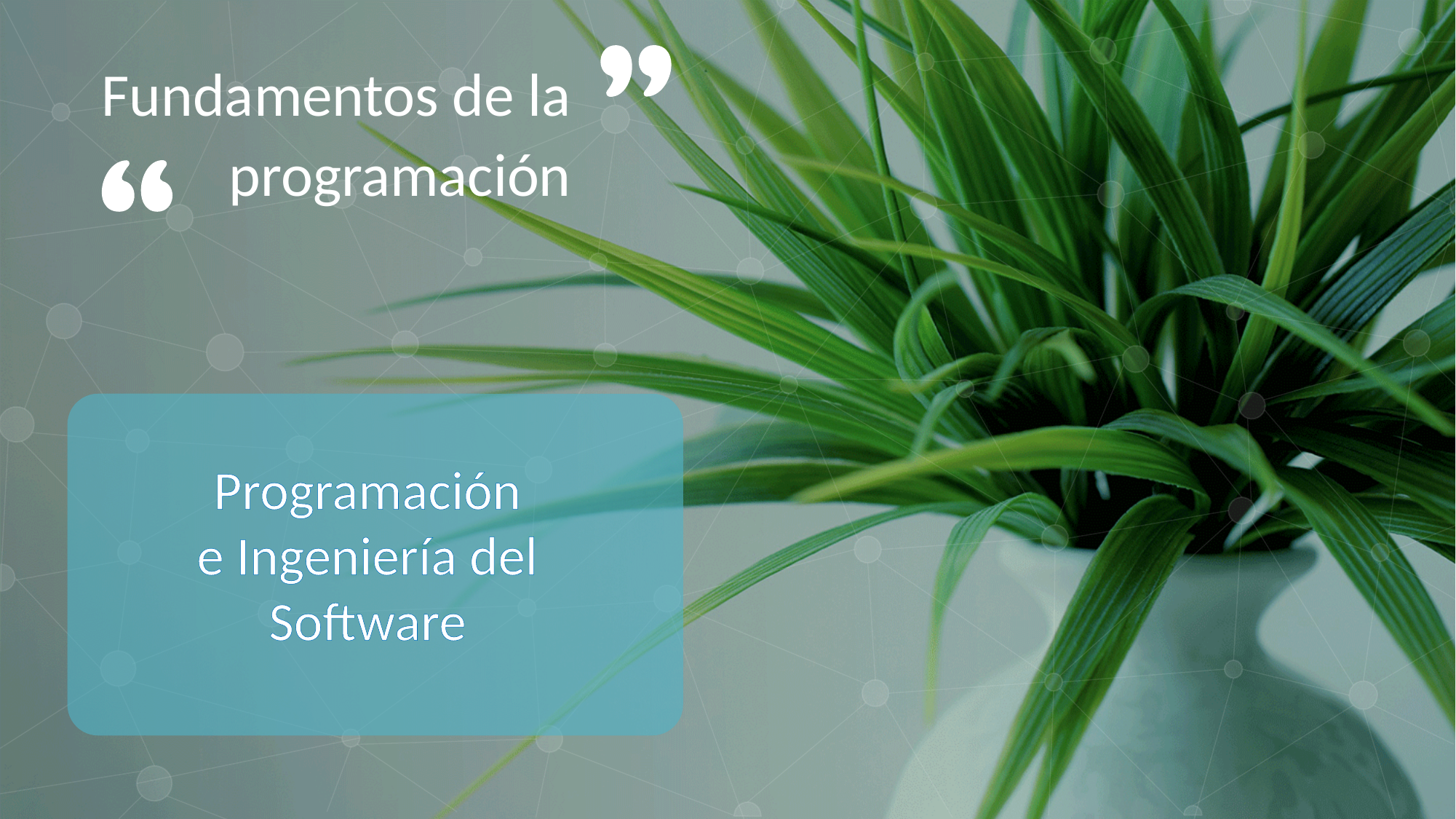

Fundamentos de la programación

Programación
e Ingeniería del Software